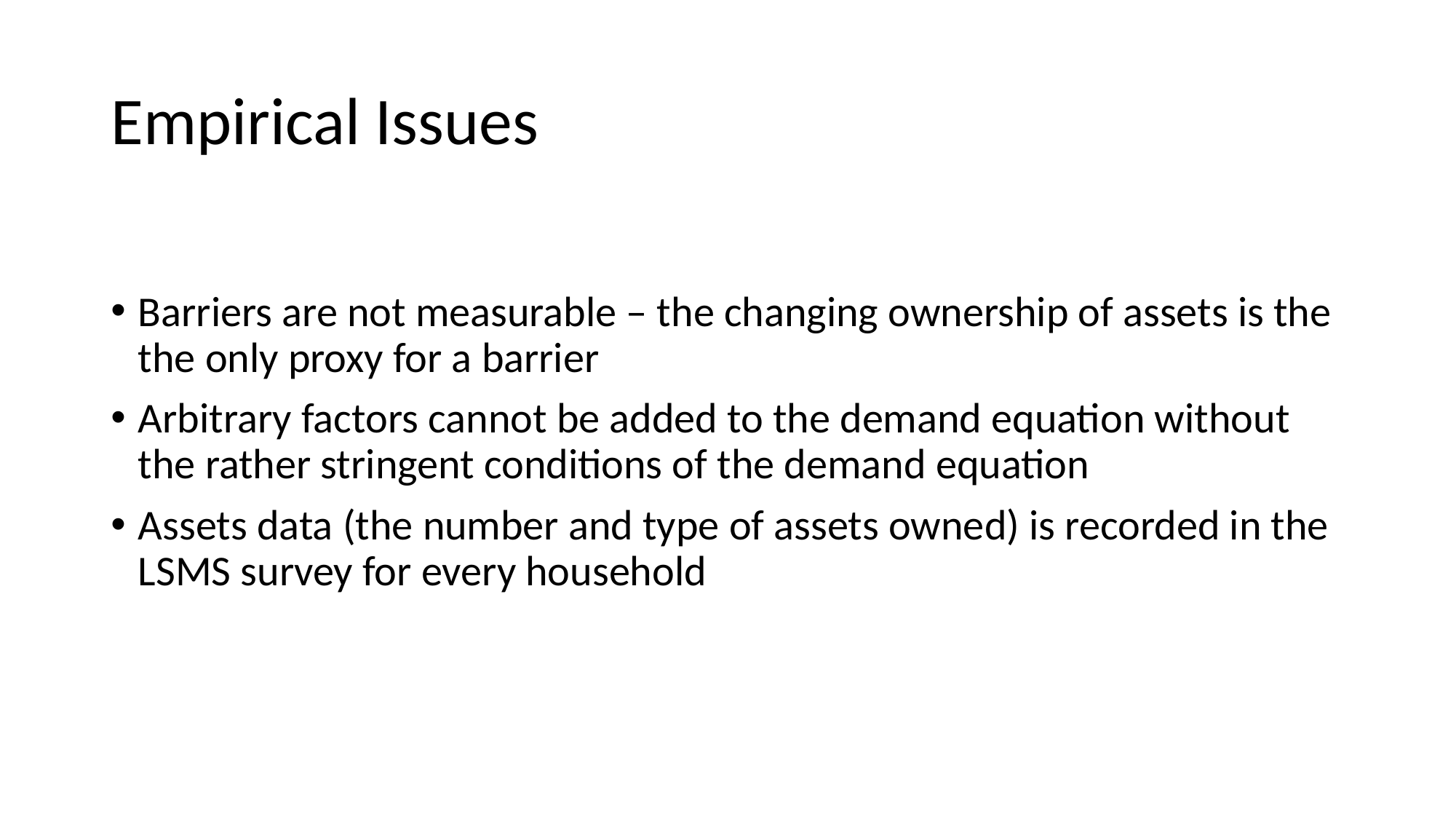

# Empirical Issues

Barriers are not measurable – the changing ownership of assets is the the only proxy for a barrier
Arbitrary factors cannot be added to the demand equation without the rather stringent conditions of the demand equation
Assets data (the number and type of assets owned) is recorded in the LSMS survey for every household